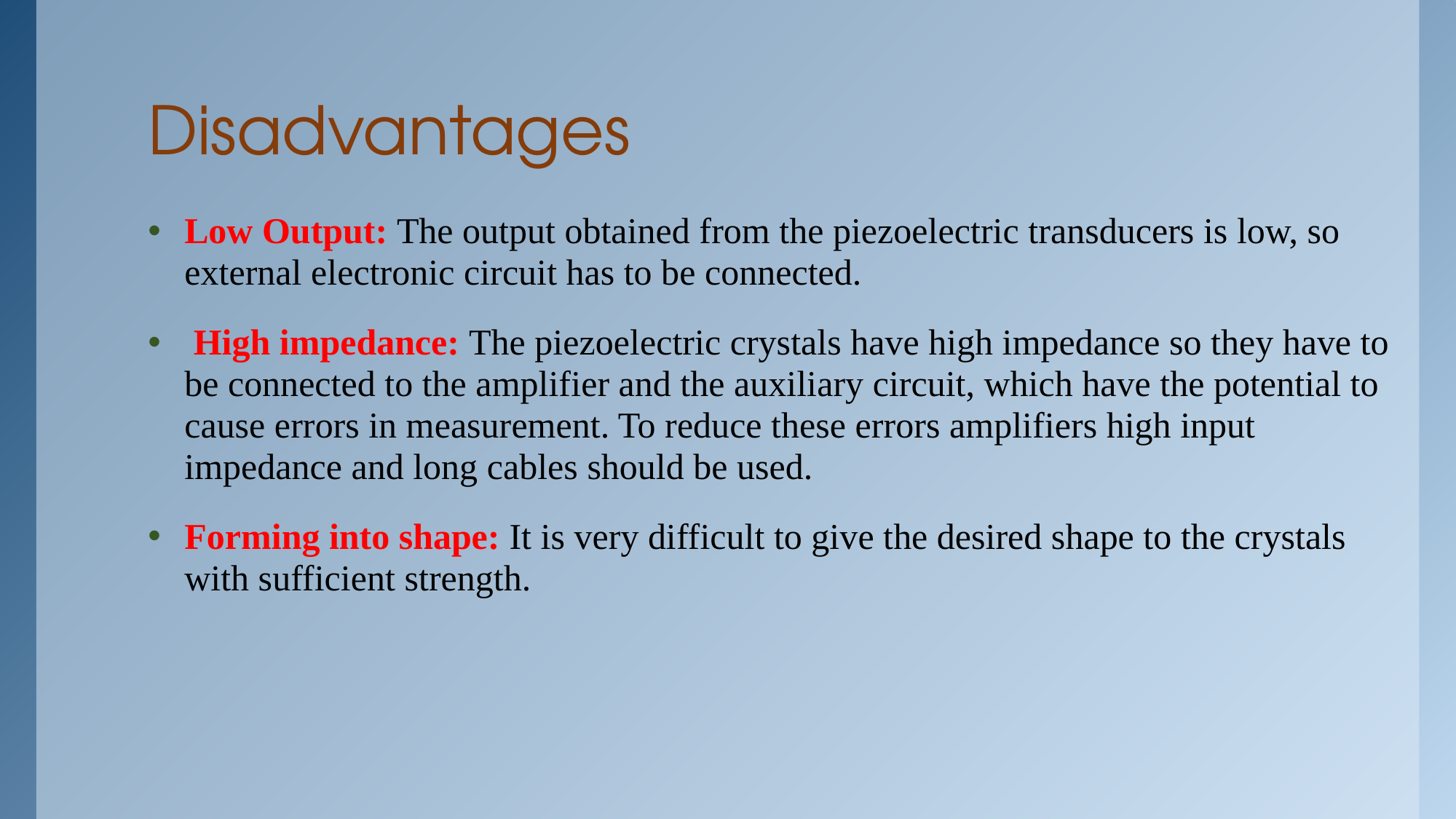

# Disadvantages
Low Output: The output obtained from the piezoelectric transducers is low, so external electronic circuit has to be connected.
 High impedance: The piezoelectric crystals have high impedance so they have to be connected to the amplifier and the auxiliary circuit, which have the potential to cause errors in measurement. To reduce these errors amplifiers high input impedance and long cables should be used.
Forming into shape: It is very difficult to give the desired shape to the crystals with sufficient strength.